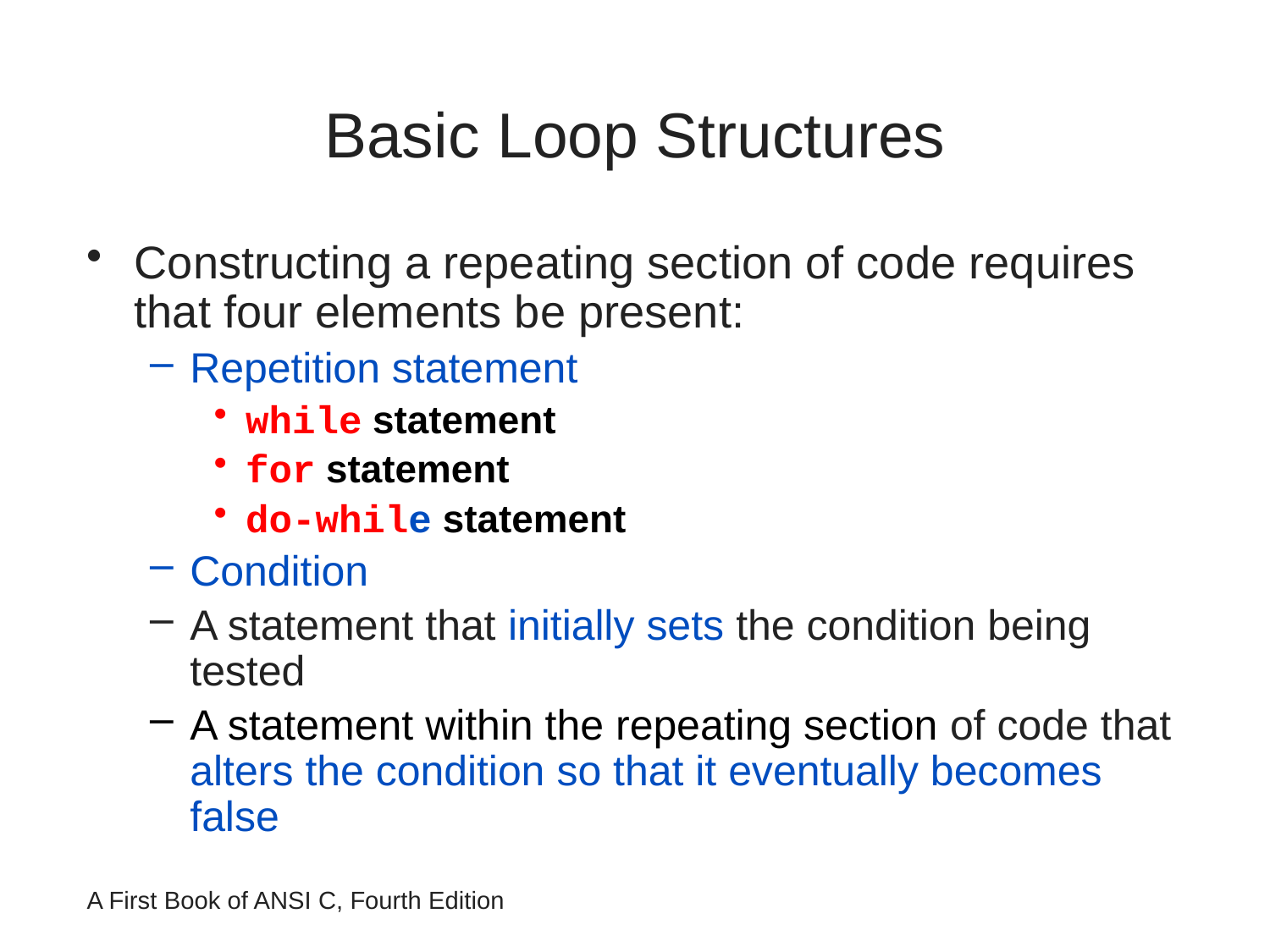

# Basic Loop Structures
Constructing a repeating section of code requires that four elements be present:
Repetition statement
while statement
for statement
do-while statement
Condition
A statement that initially sets the condition being tested
A statement within the repeating section of code that alters the condition so that it eventually becomes false
A First Book of ANSI C, Fourth Edition
5